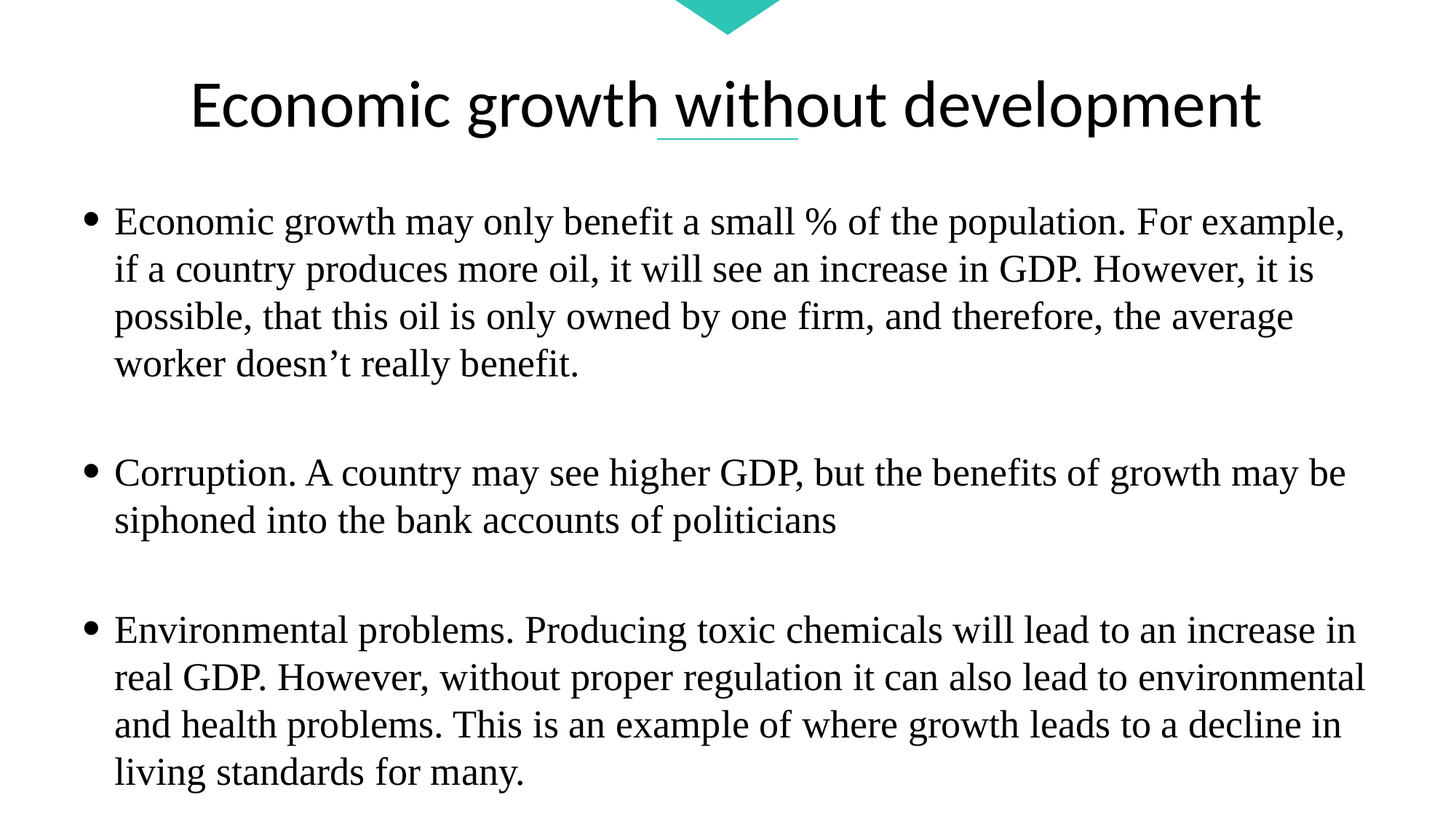

Economic growth without development
Economic growth may only benefit a small % of the population. For example, if a country produces more oil, it will see an increase in GDP. However, it is possible, that this oil is only owned by one firm, and therefore, the average worker doesn’t really benefit.

Corruption. A country may see higher GDP, but the benefits of growth may be siphoned into the bank accounts of politicians

Environmental problems. Producing toxic chemicals will lead to an increase in real GDP. However, without proper regulation it can also lead to environmental and health problems. This is an example of where growth leads to a decline in living standards for many.